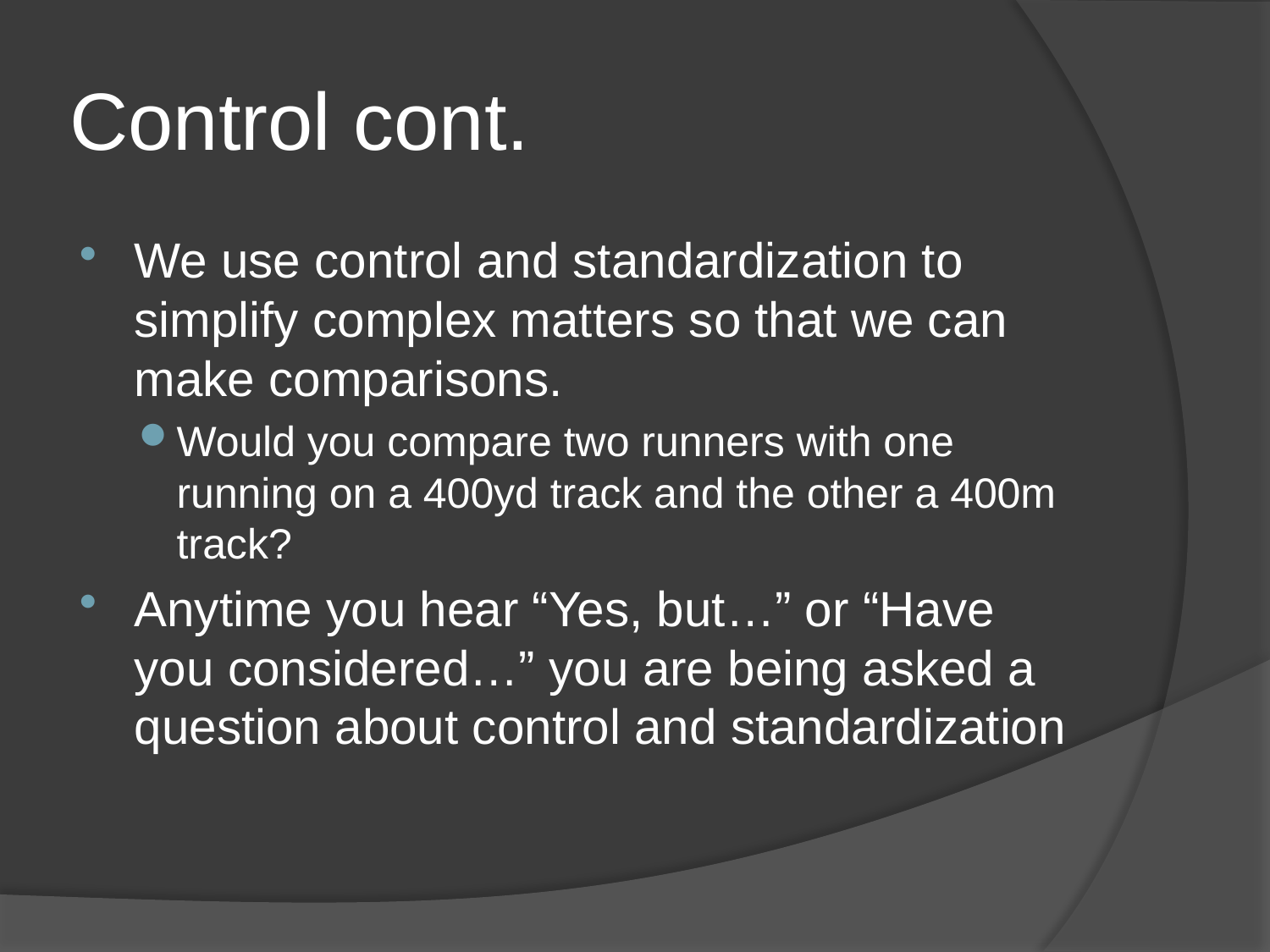

# Control cont.
We use control and standardization to simplify complex matters so that we can make comparisons.
Would you compare two runners with one running on a 400yd track and the other a 400m track?
Anytime you hear “Yes, but…” or “Have you considered…” you are being asked a question about control and standardization